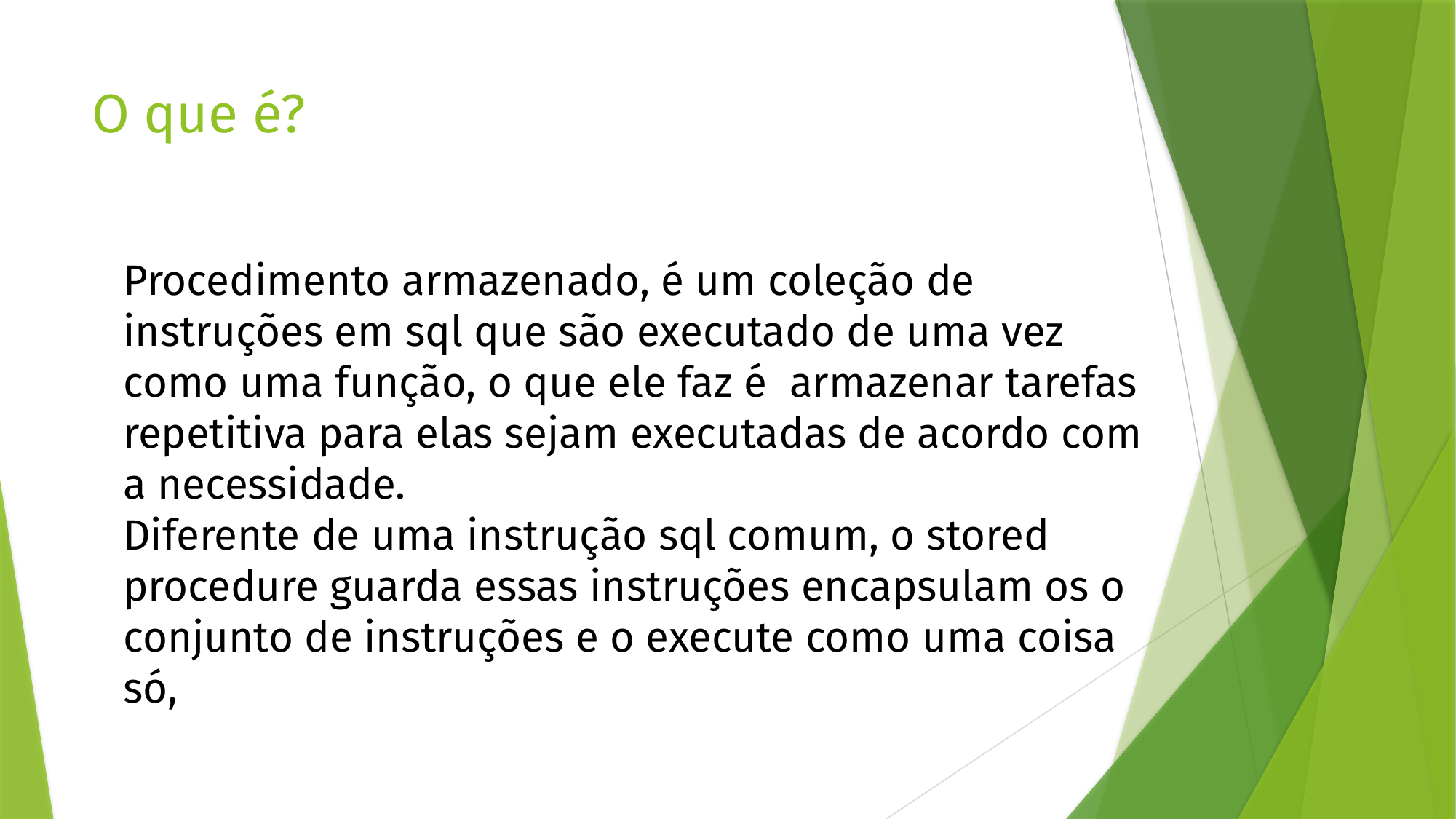

# O que é?
Procedimento armazenado, é um coleção de instruções em sql que são executado de uma vez como uma função, o que ele faz é  armazenar tarefas  repetitiva para elas sejam executadas de acordo com a necessidade.
Diferente de uma instrução sql comum, o stored procedure guarda essas instruções encapsulam os o conjunto de instruções e o execute como uma coisa só,